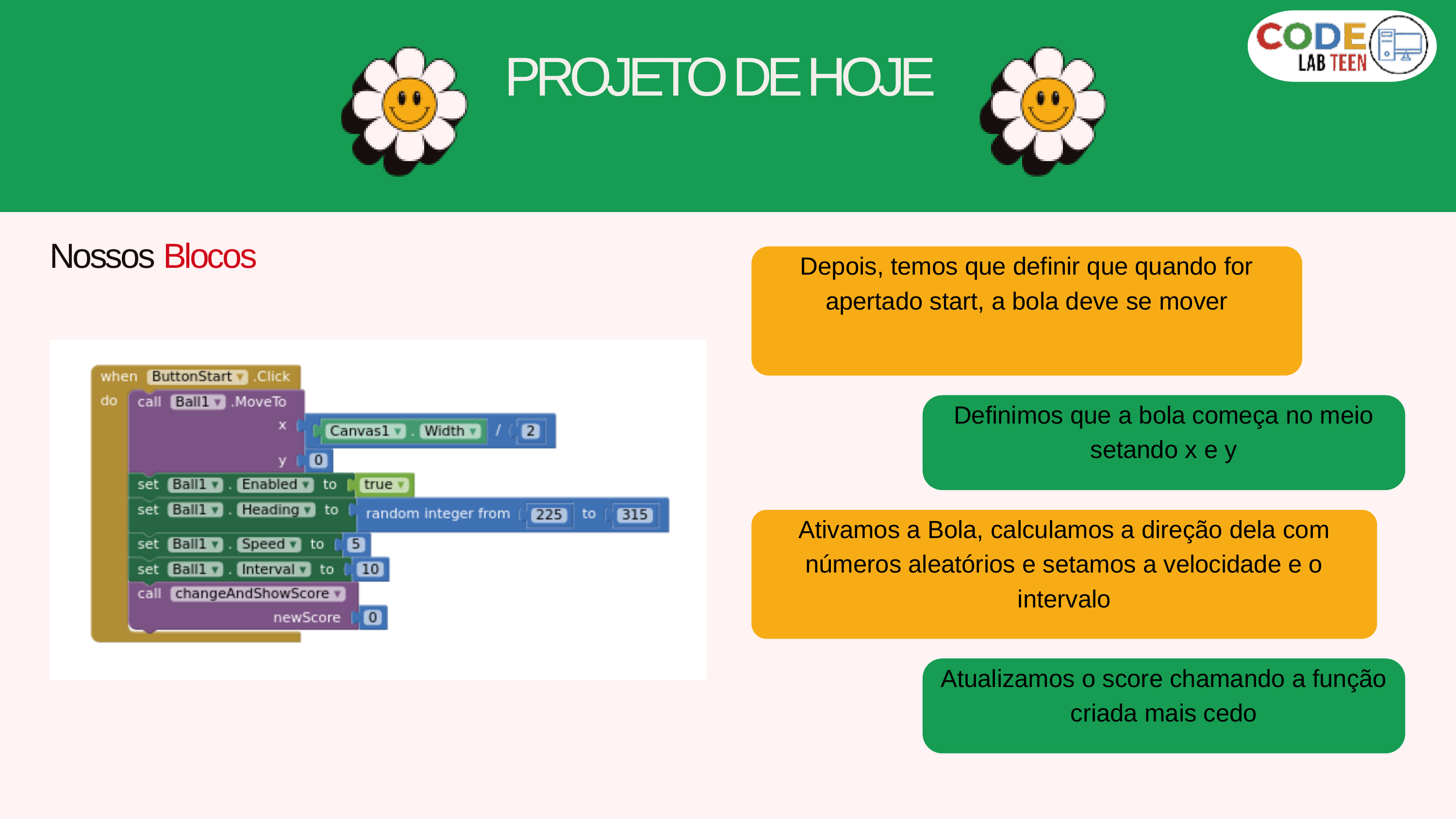

PROJETO DE HOJE

Nossos Blocos

Depois, temos que definir que quando for apertado start, a bola deve se mover

Definimos que a bola começa no meio setando x e y

Ativamos a Bola, calculamos a direção dela com números aleatórios e setamos a velocidade e o intervalo

Atualizamos o score chamando a função criada mais cedo